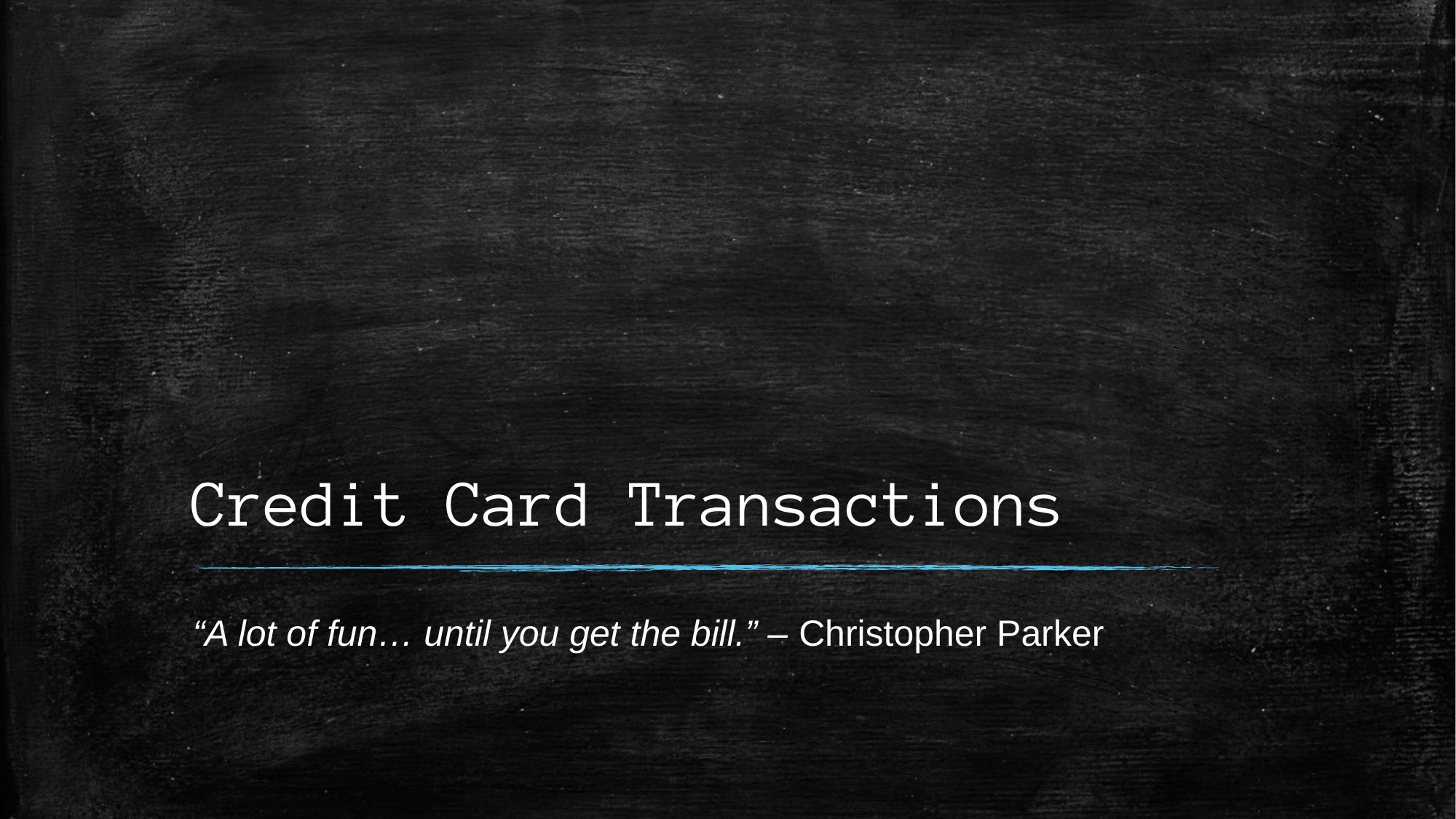

# Credit Card Transactions
“A lot of fun… until you get the bill.” – Christopher Parker